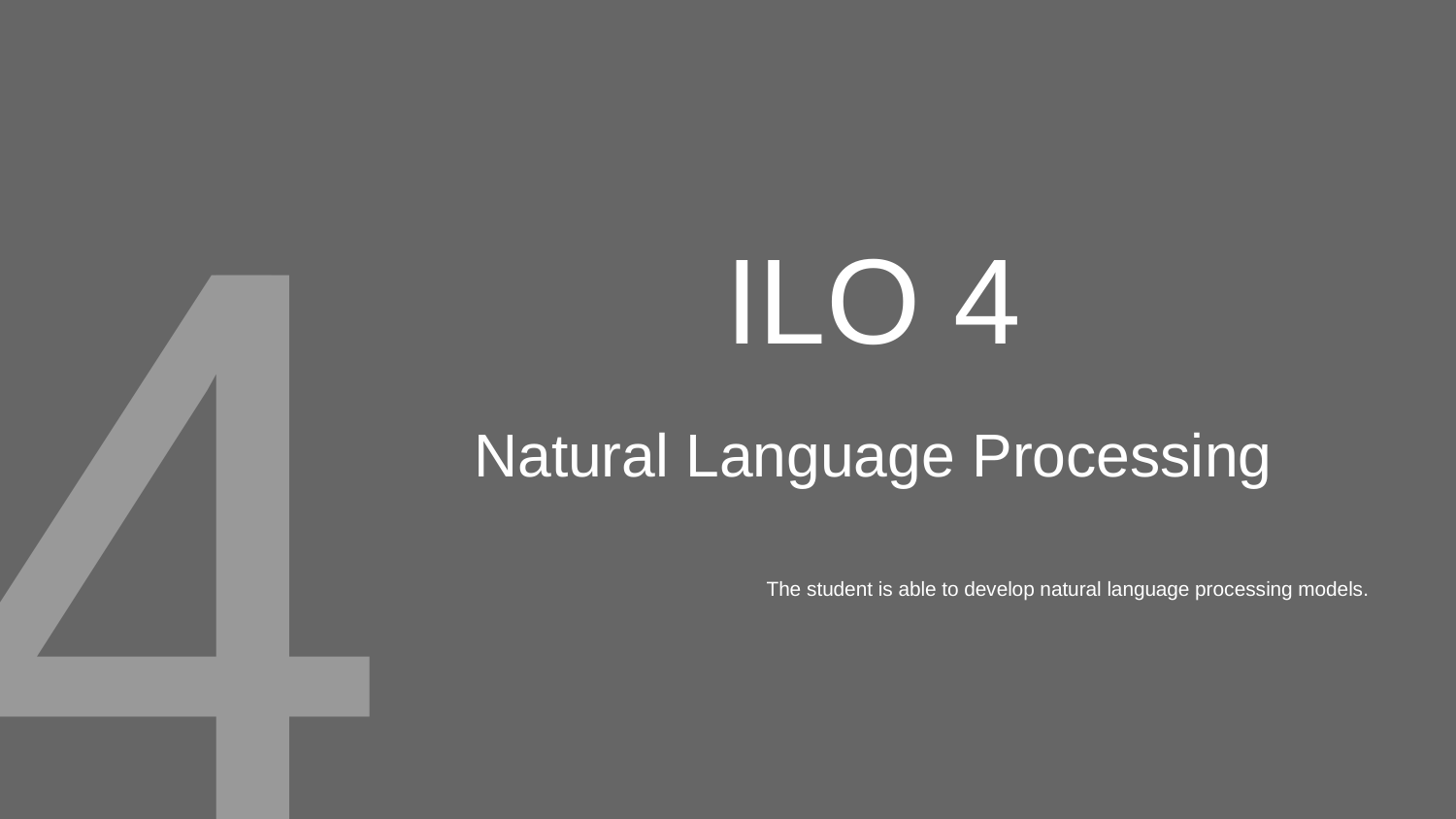

4
# ILO 4
Natural Language Processing
The student is able to develop natural language processing models.